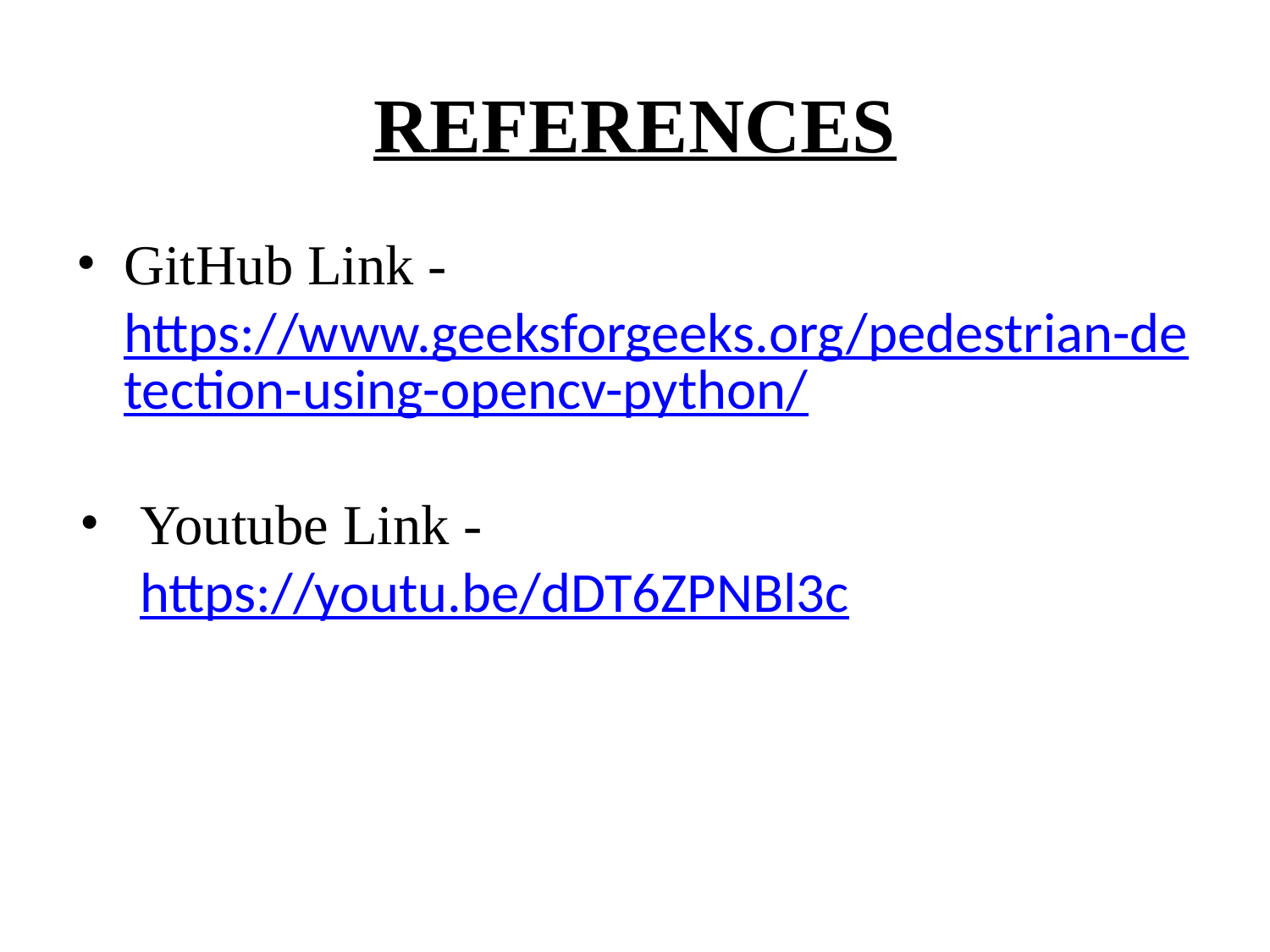

# REFERENCES
GitHub Link -
https://www.geeksforgeeks.org/pedestrian-detection-using-opencv-python/

Youtube Link -
https://youtu.be/dDT6ZPNBl3c